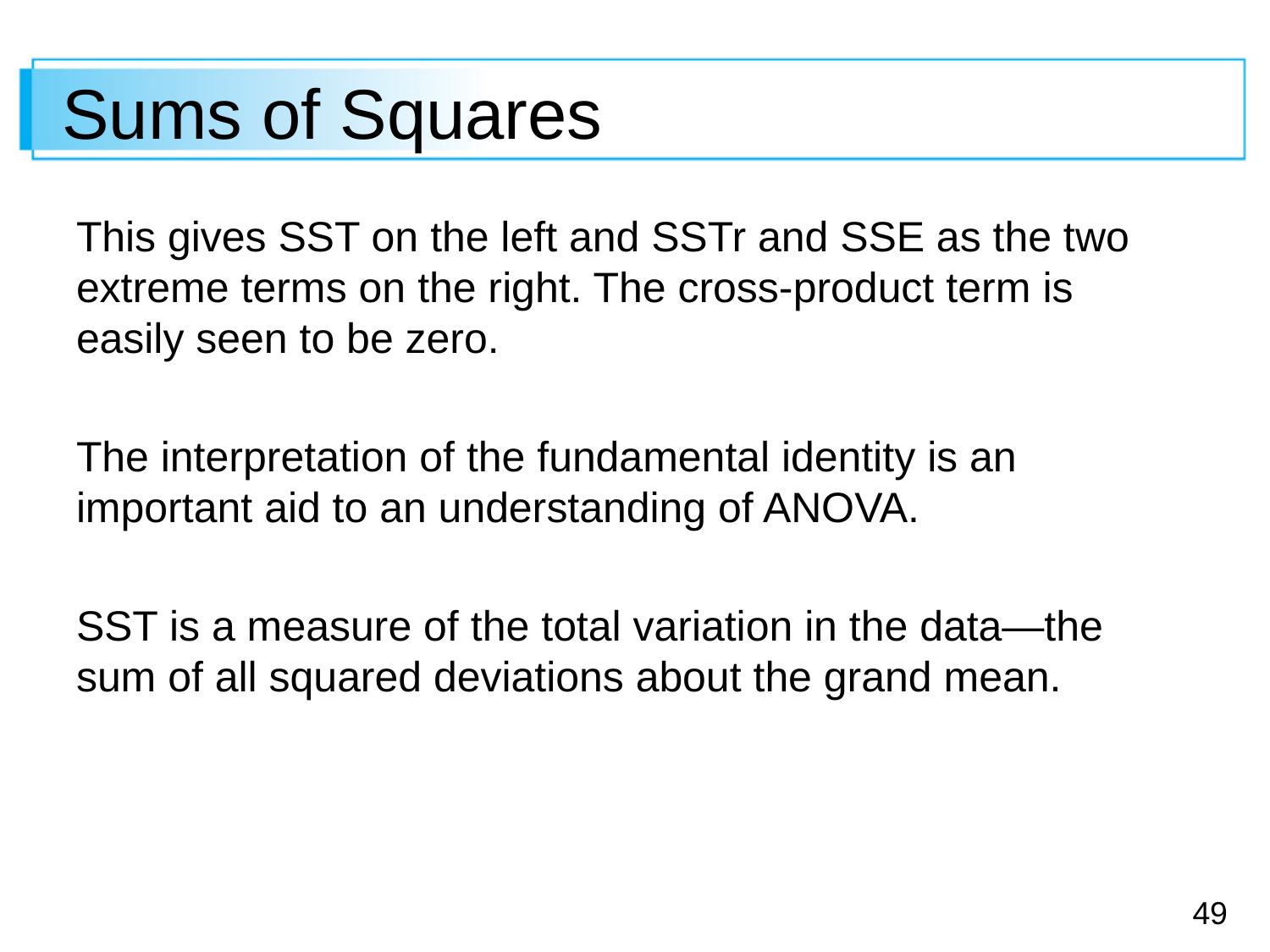

# Sums of Squares
This gives SST on the left and SSTr and SSE as the two extreme terms on the right. The cross-product term is easily seen to be zero.

The interpretation of the fundamental identity is an important aid to an understanding of ANOVA.

SST is a measure of the total variation in the data—the sum of all squared deviations about the grand mean.